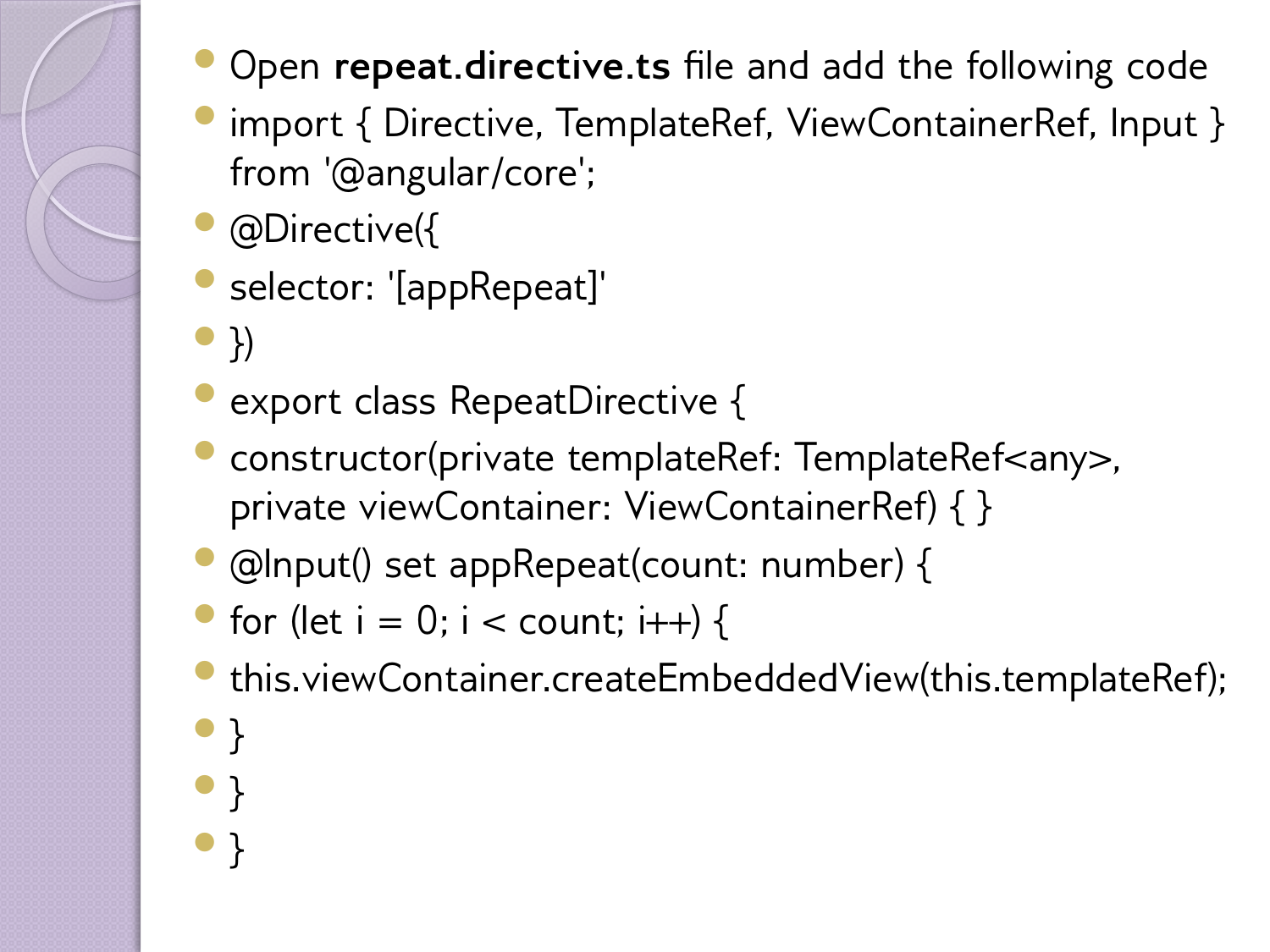

Open repeat.directive.ts file and add the following code
import { Directive, TemplateRef, ViewContainerRef, Input } from '@angular/core';
@Directive({
selector: '[appRepeat]'
})
export class RepeatDirective {
constructor(private templateRef: TemplateRef<any>, private viewContainer: ViewContainerRef) { }
@Input() set appRepeat(count: number) {
for (let i = 0; i < count; i++) {
this.viewContainer.createEmbeddedView(this.templateRef);
}
}
}